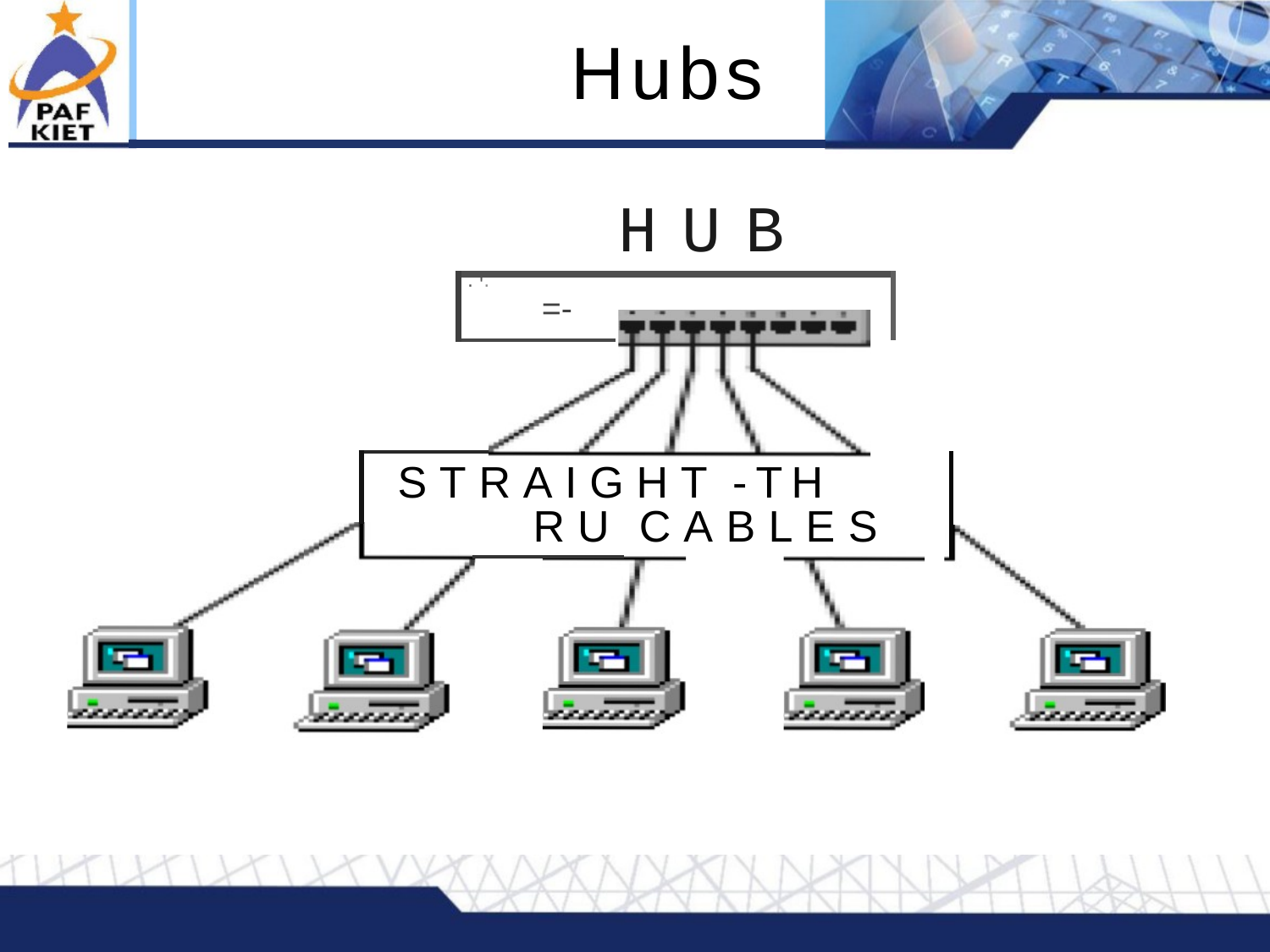

# Hubs

HUB
| · '· =- |  |  |
| --- | --- | --- |

STRAIGHT -TH RU CABLES